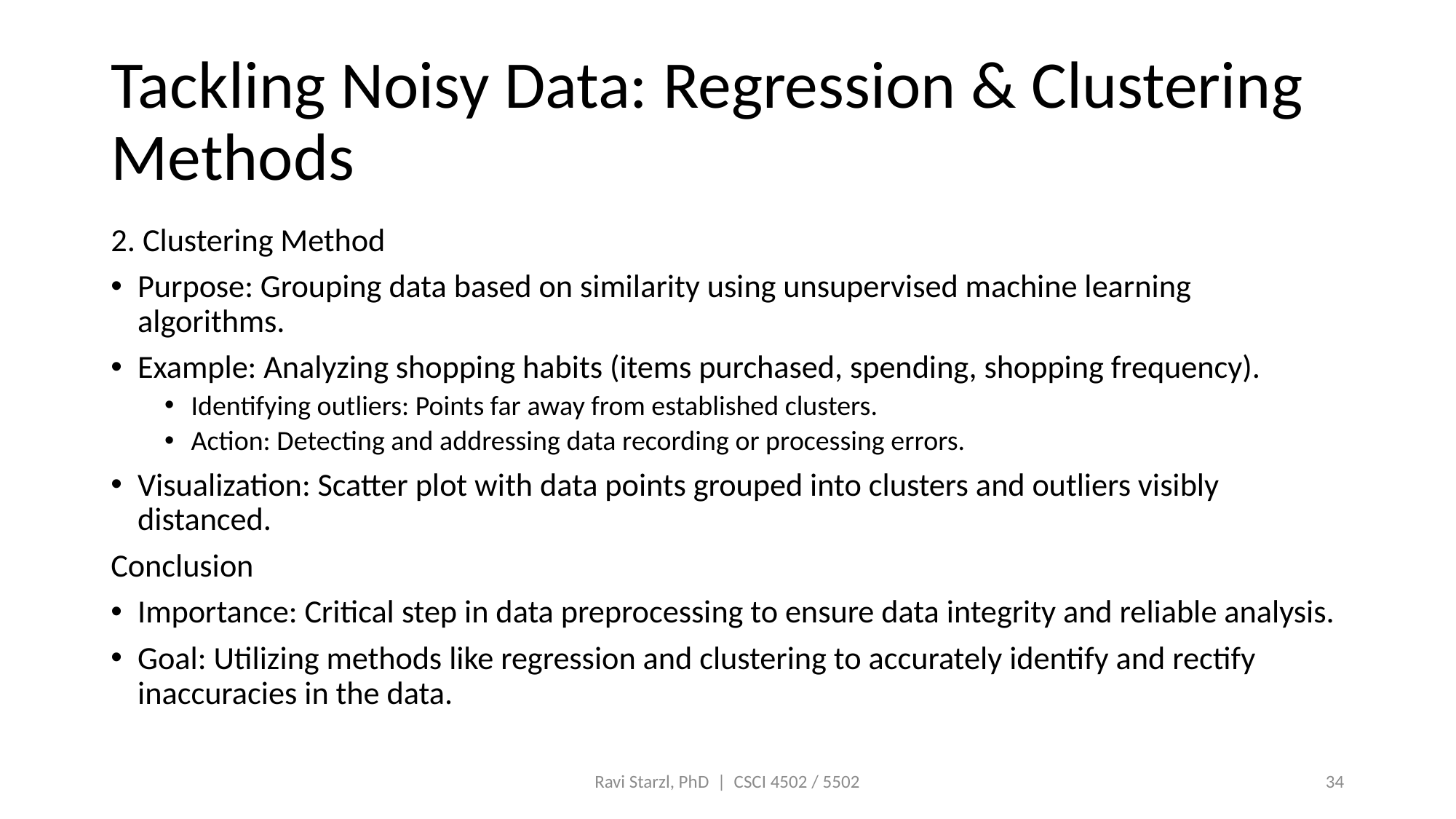

# Tackling Noisy Data: Regression & Clustering Methods
2. Clustering Method
Purpose: Grouping data based on similarity using unsupervised machine learning algorithms.
Example: Analyzing shopping habits (items purchased, spending, shopping frequency).
Identifying outliers: Points far away from established clusters.
Action: Detecting and addressing data recording or processing errors.
Visualization: Scatter plot with data points grouped into clusters and outliers visibly distanced.
Conclusion
Importance: Critical step in data preprocessing to ensure data integrity and reliable analysis.
Goal: Utilizing methods like regression and clustering to accurately identify and rectify inaccuracies in the data.
Ravi Starzl, PhD  |  CSCI 4502 / 5502
34